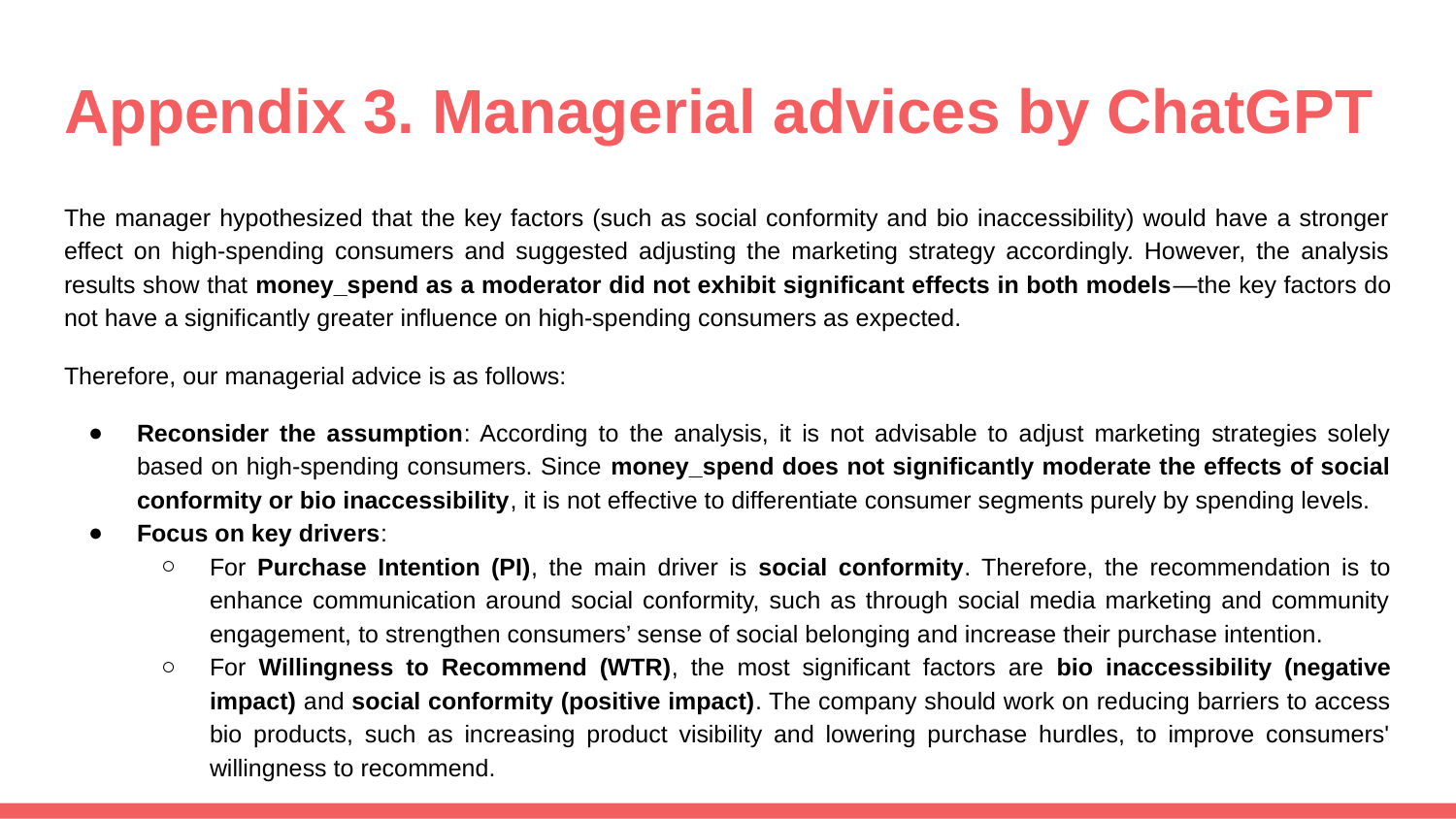

# Appendix 3. Managerial advices by ChatGPT
The manager hypothesized that the key factors (such as social conformity and bio inaccessibility) would have a stronger effect on high-spending consumers and suggested adjusting the marketing strategy accordingly. However, the analysis results show that money_spend as a moderator did not exhibit significant effects in both models—the key factors do not have a significantly greater influence on high-spending consumers as expected.
Therefore, our managerial advice is as follows:
Reconsider the assumption: According to the analysis, it is not advisable to adjust marketing strategies solely based on high-spending consumers. Since money_spend does not significantly moderate the effects of social conformity or bio inaccessibility, it is not effective to differentiate consumer segments purely by spending levels.
Focus on key drivers:
For Purchase Intention (PI), the main driver is social conformity. Therefore, the recommendation is to enhance communication around social conformity, such as through social media marketing and community engagement, to strengthen consumers’ sense of social belonging and increase their purchase intention.
For Willingness to Recommend (WTR), the most significant factors are bio inaccessibility (negative impact) and social conformity (positive impact). The company should work on reducing barriers to access bio products, such as increasing product visibility and lowering purchase hurdles, to improve consumers' willingness to recommend.